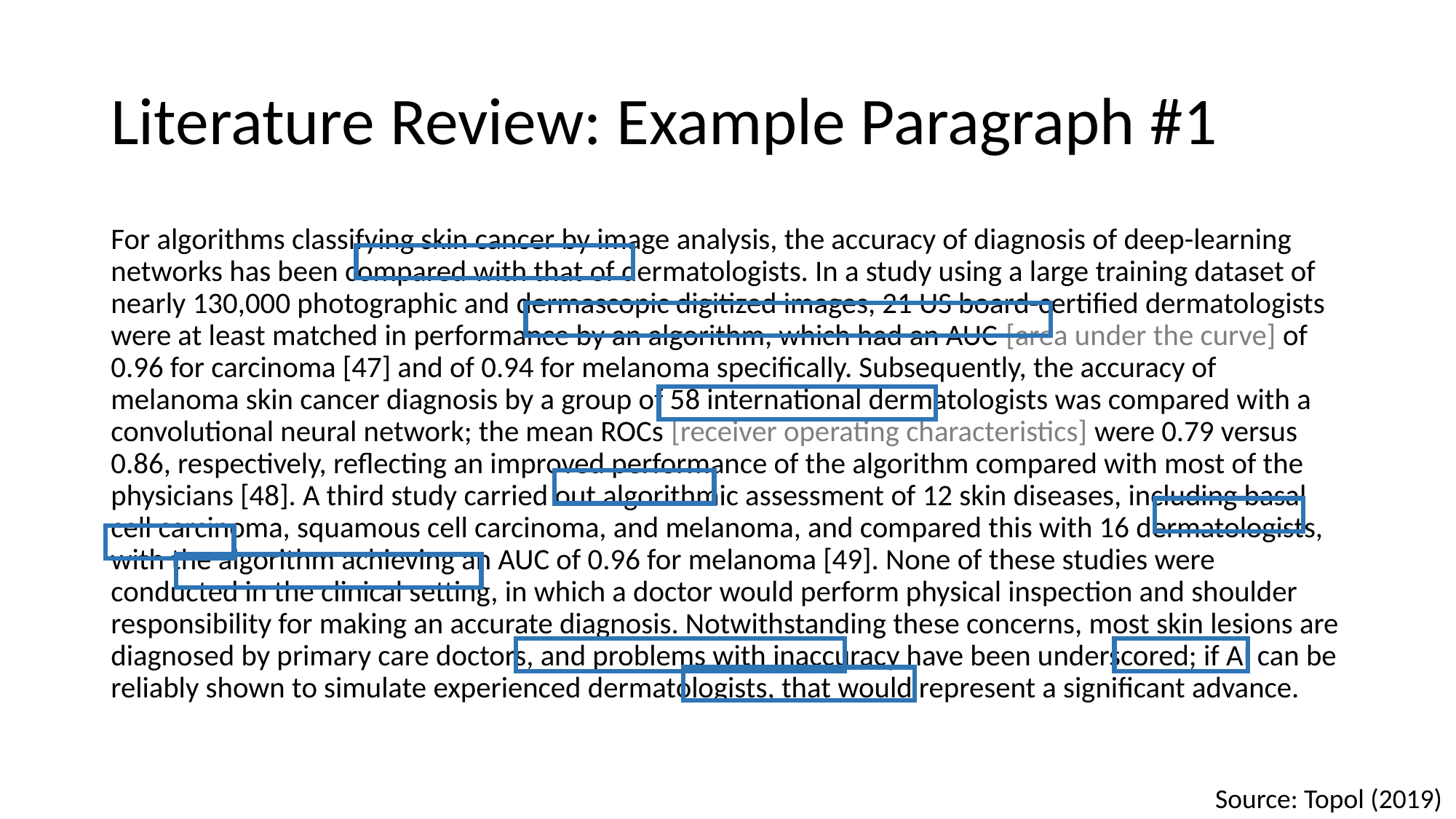

# Literature Review: Example Paragraph #1
For algorithms classifying skin cancer by image analysis, the accuracy of diagnosis of deep-learning networks has been compared with that of dermatologists. In a study using a large training dataset of nearly 130,000 photographic and dermascopic digitized images, 21 US board-certified dermatologists were at least matched in performance by an algorithm, which had an AUC [area under the curve] of 0.96 for carcinoma [47] and of 0.94 for melanoma specifically. Subsequently, the accuracy of melanoma skin cancer diagnosis by a group of 58 international dermatologists was compared with a convolutional neural network; the mean ROCs [receiver operating characteristics] were 0.79 versus 0.86, respectively, reflecting an improved performance of the algorithm compared with most of the physicians [48]. A third study carried out algorithmic assessment of 12 skin diseases, including basal cell carcinoma, squamous cell carcinoma, and melanoma, and compared this with 16 dermatologists, with the algorithm achieving an AUC of 0.96 for melanoma [49]. None of these studies were conducted in the clinical setting, in which a doctor would perform physical inspection and shoulder responsibility for making an accurate diagnosis. Notwithstanding these concerns, most skin lesions are diagnosed by primary care doctors, and problems with inaccuracy have been underscored; if AI can be reliably shown to simulate experienced dermatologists, that would represent a significant advance.

Source: Topol (2019)